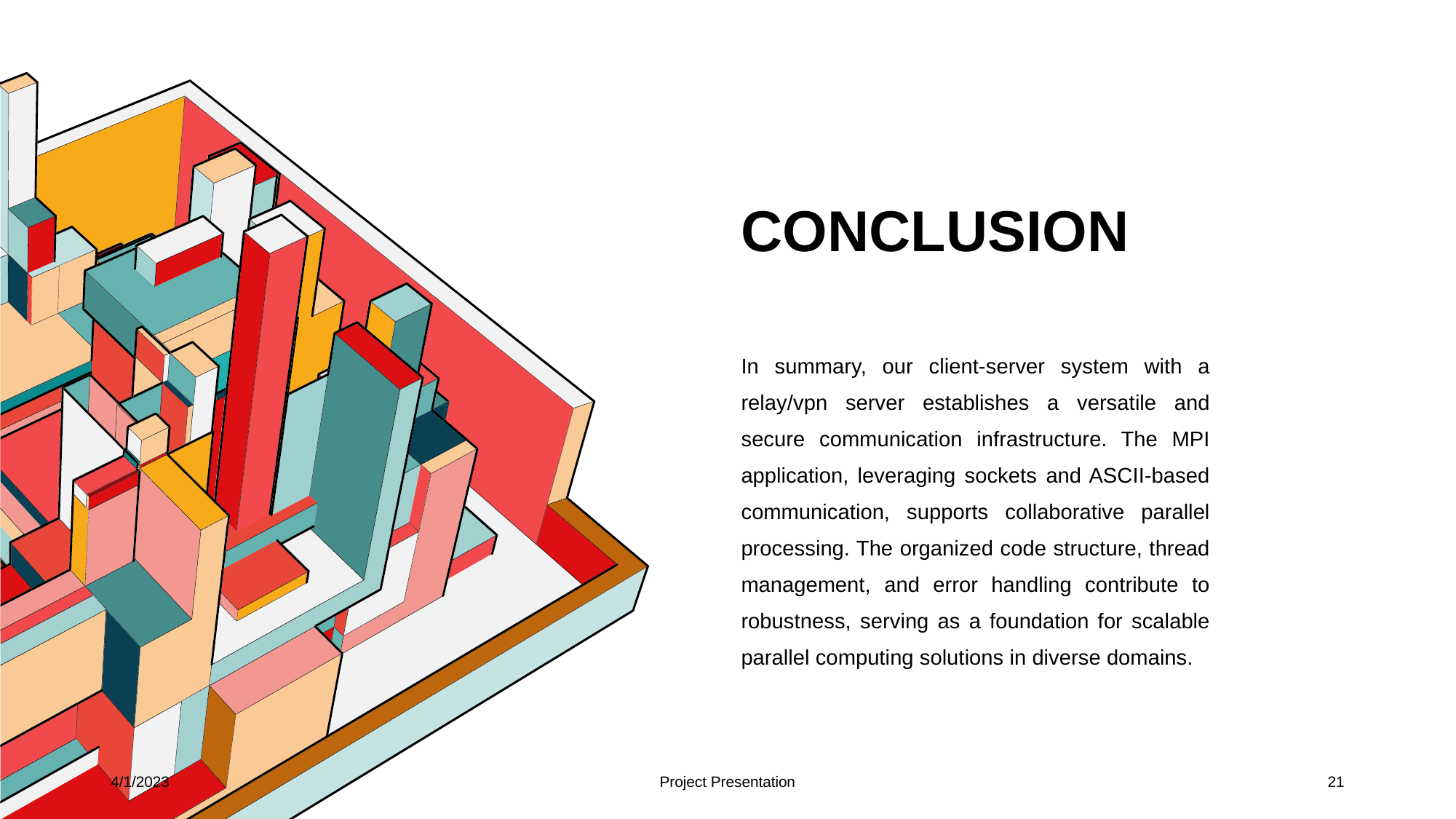

# Conclusion
In summary, our client-server system with a relay/vpn server establishes a versatile and secure communication infrastructure. The MPI application, leveraging sockets and ASCII-based communication, supports collaborative parallel processing. The organized code structure, thread management, and error handling contribute to robustness, serving as a foundation for scalable parallel computing solutions in diverse domains.
4/1/2023
Project Presentation
21